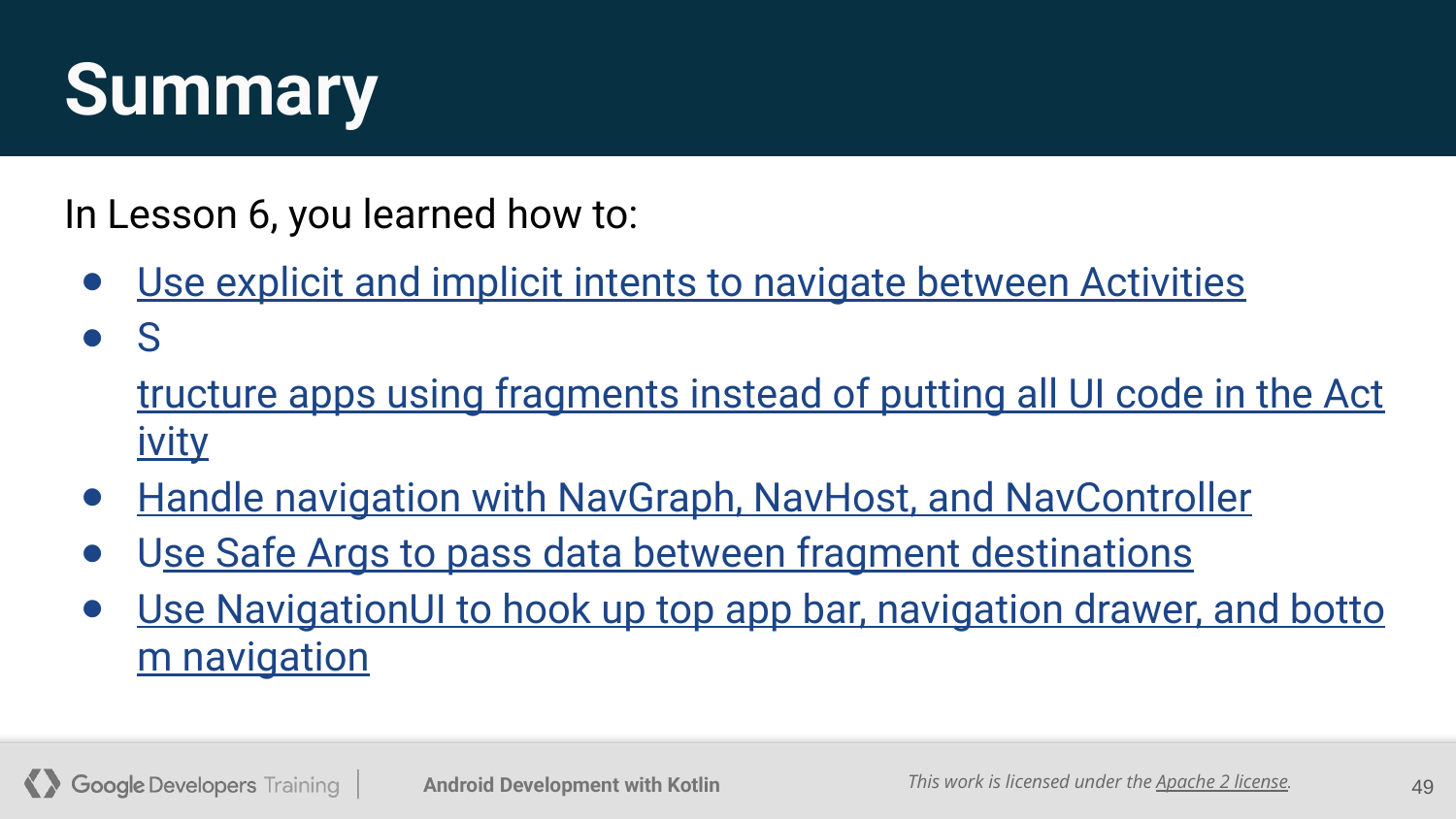

# Summary
In Lesson 6, you learned how to:
Use explicit and implicit intents to navigate between Activities
Structure apps using fragments instead of putting all UI code in the Activity
Handle navigation with NavGraph, NavHost, and NavController
Use Safe Args to pass data between fragment destinations
Use NavigationUI to hook up top app bar, navigation drawer, and bottom navigation
49